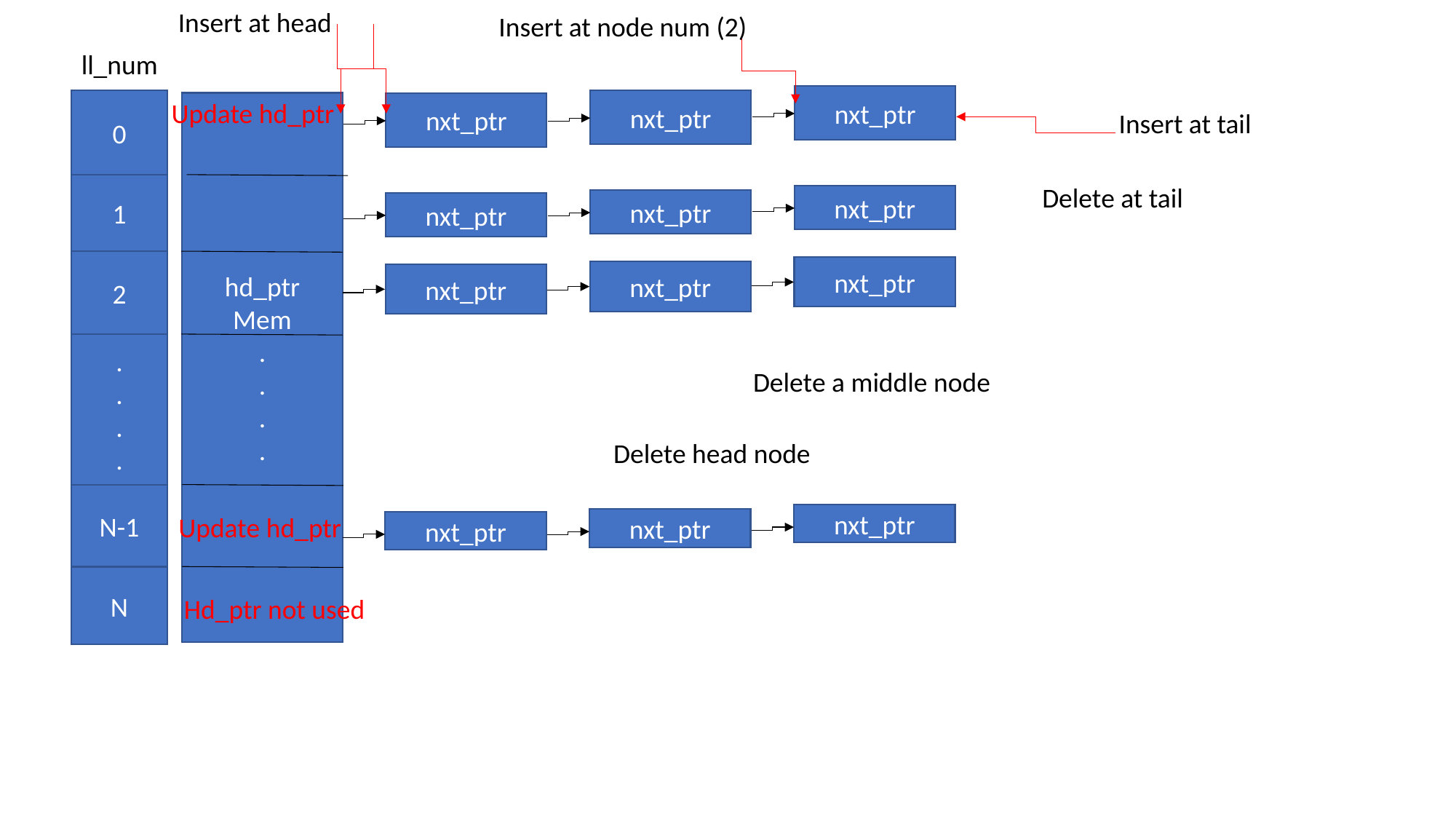

Insert at head
Insert at node num (2)
ll_num
nxt_ptr
0
nxt_ptr
Update hd_ptr
hd_ptr Mem
.
.
.
.
nxt_ptr
Insert at tail
1
Delete at tail
nxt_ptr
nxt_ptr
nxt_ptr
2
nxt_ptr
nxt_ptr
nxt_ptr
.
.
.
.
Delete a middle node
Delete head node
N-1
nxt_ptr
Update hd_ptr
nxt_ptr
nxt_ptr
N
Hd_ptr not used